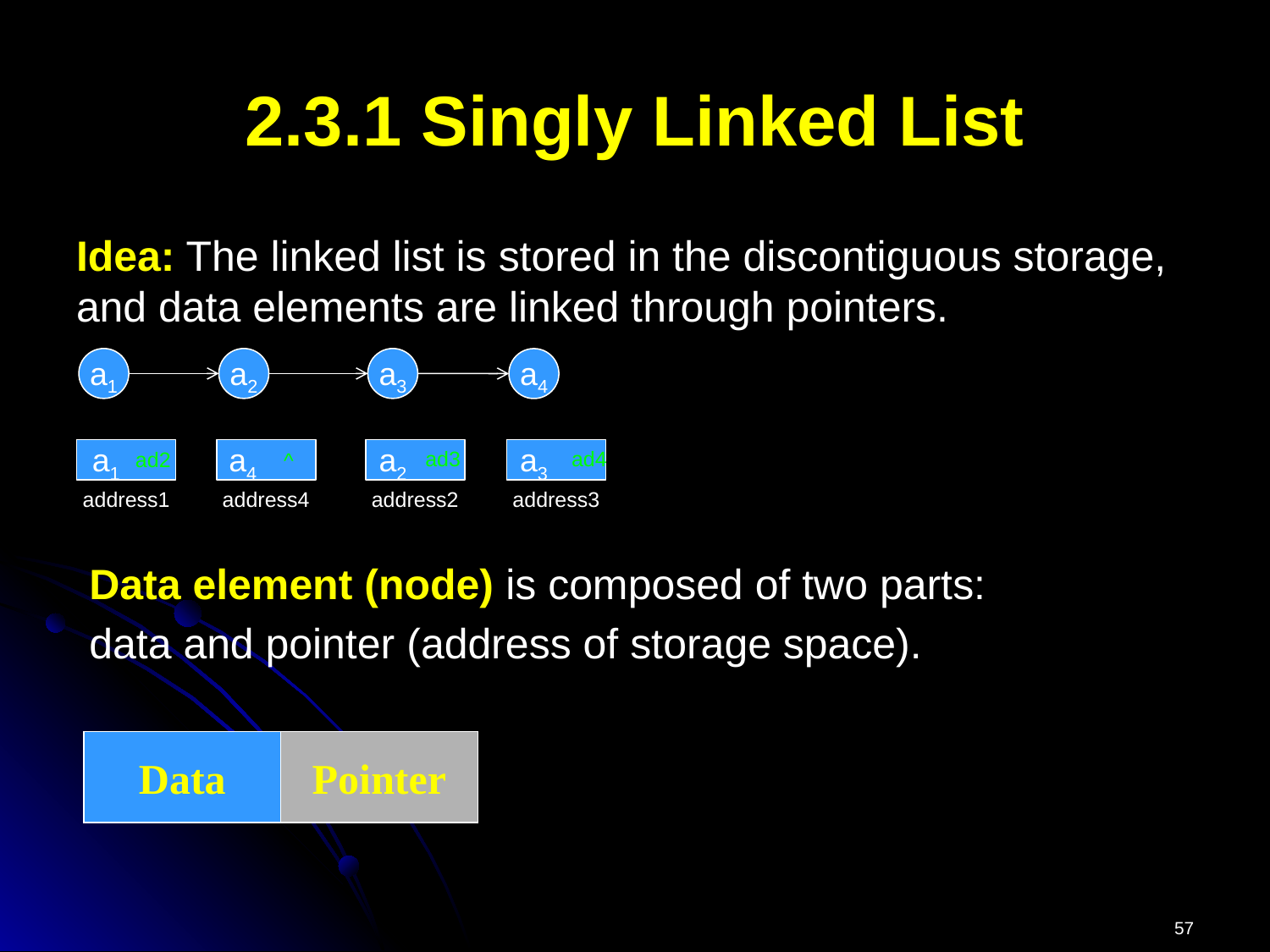

# 2.3.1 Singly Linked List
Idea: The linked list is stored in the discontiguous storage, and data elements are linked through pointers.

a1
a2
a3
a4

a1
a4
a2
a3

ad3

ad4
ad2
^
address1
address4
address2
address3
Data element (node) is composed of two parts:
data and pointer (address of storage space).
Data
Pointer

57